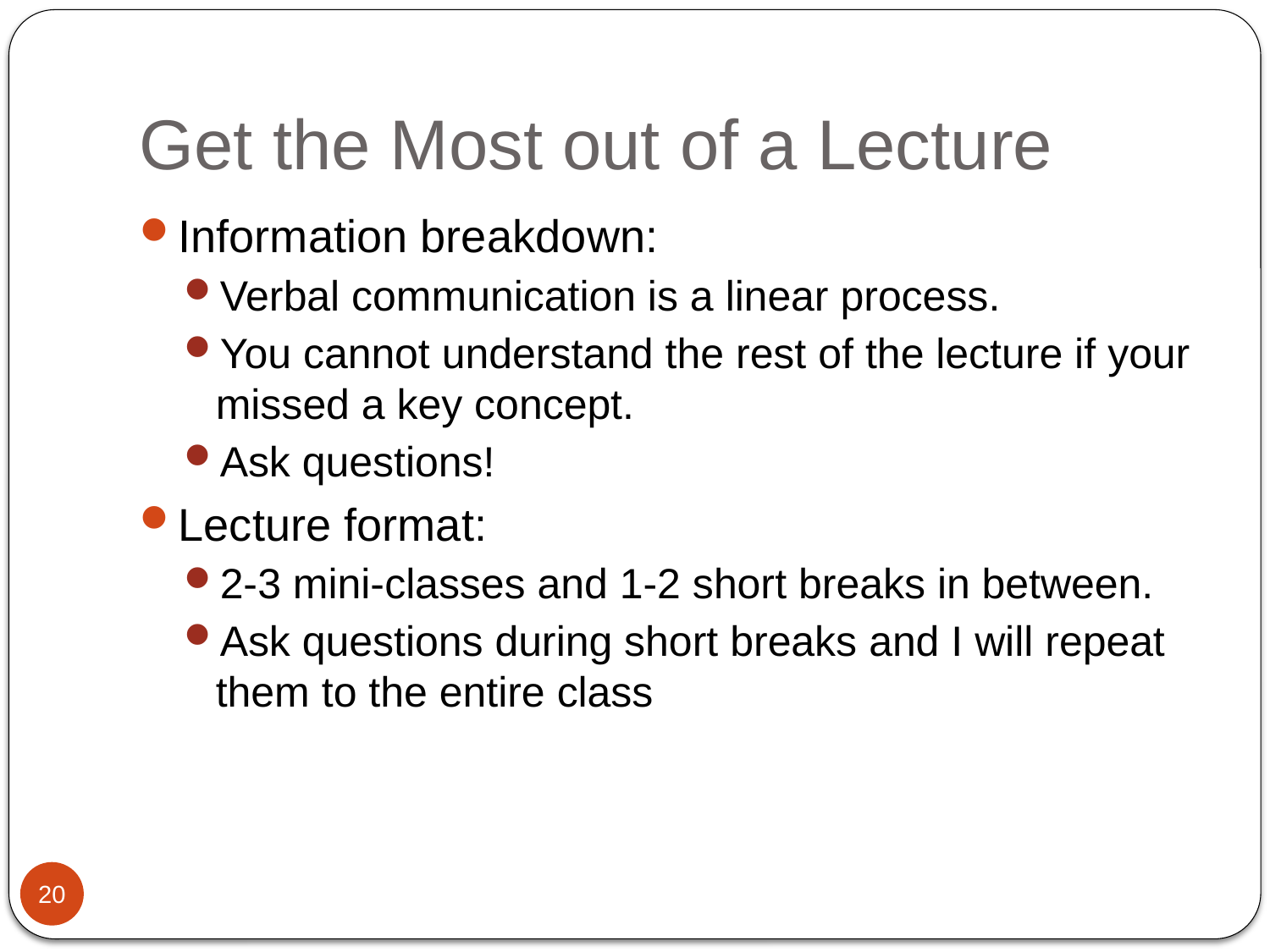

# Get the Most out of a Lecture
Information breakdown:
Verbal communication is a linear process.
You cannot understand the rest of the lecture if your missed a key concept.
Ask questions!
Lecture format:
2-3 mini-classes and 1-2 short breaks in between.
Ask questions during short breaks and I will repeat them to the entire class
20